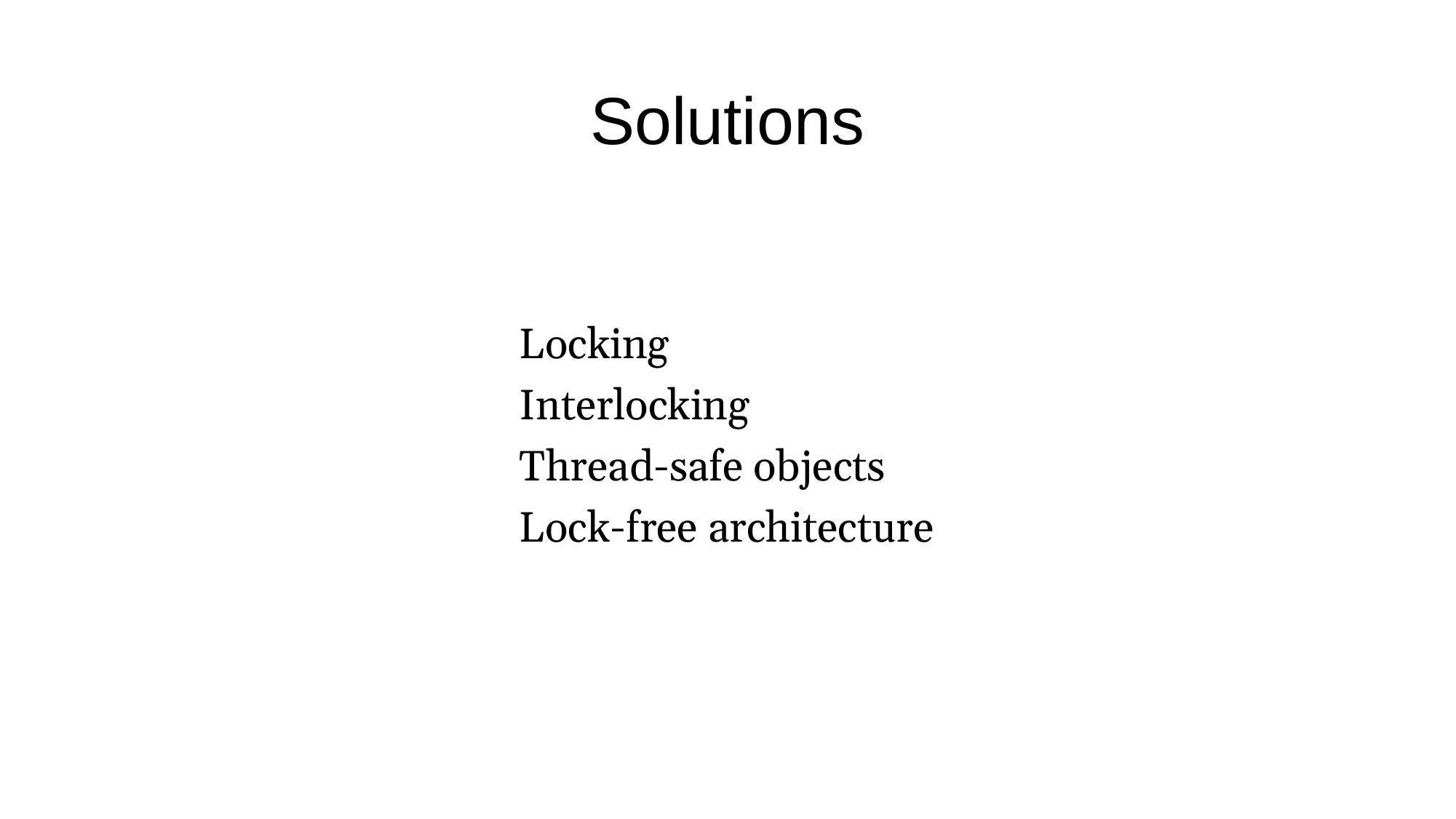

# Solutions
Locking
Interlocking
Thread-safe objects
Lock-free architecture